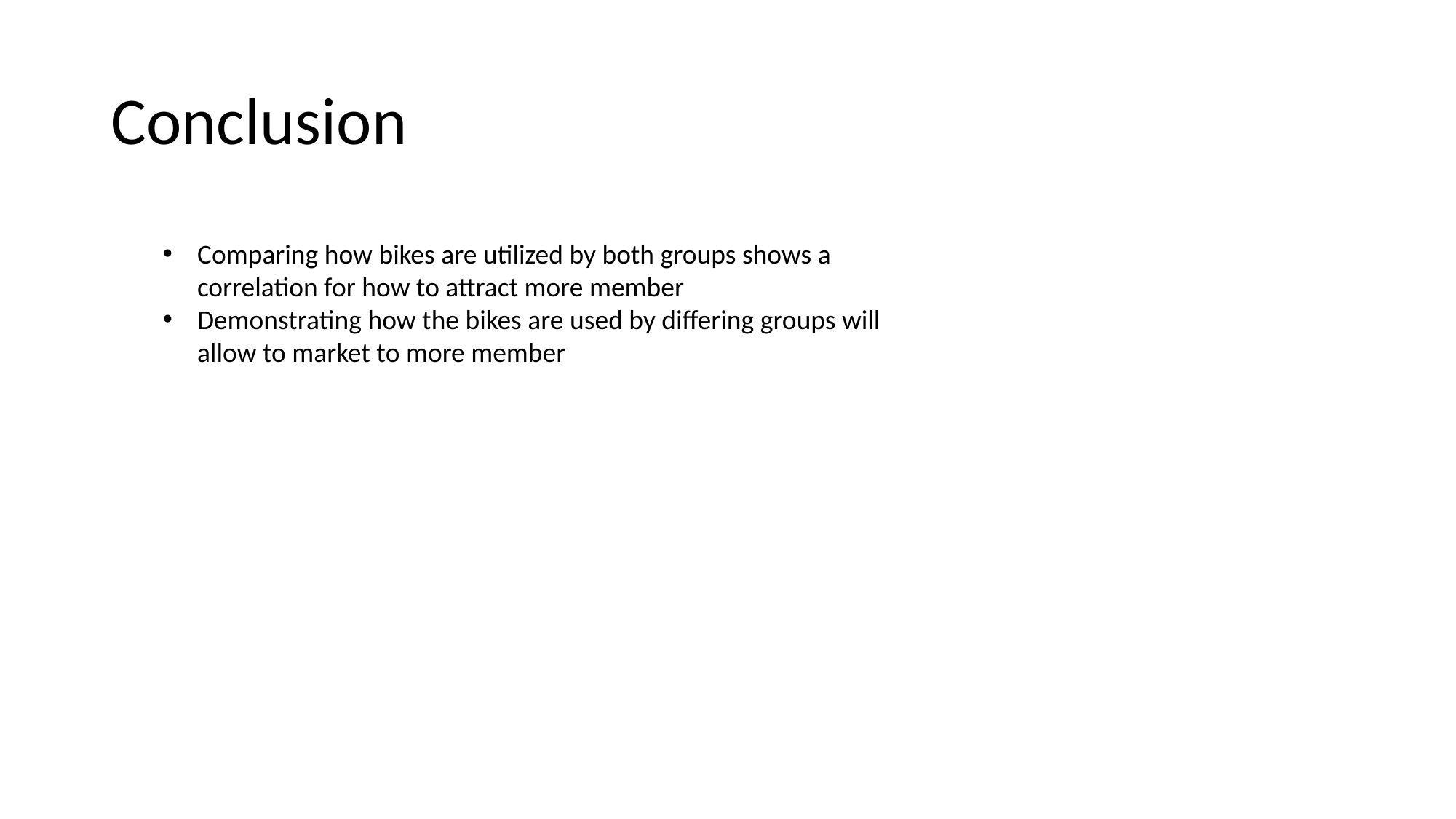

# Conclusion
Comparing how bikes are utilized by both groups shows a correlation for how to attract more member
Demonstrating how the bikes are used by differing groups will allow to market to more member